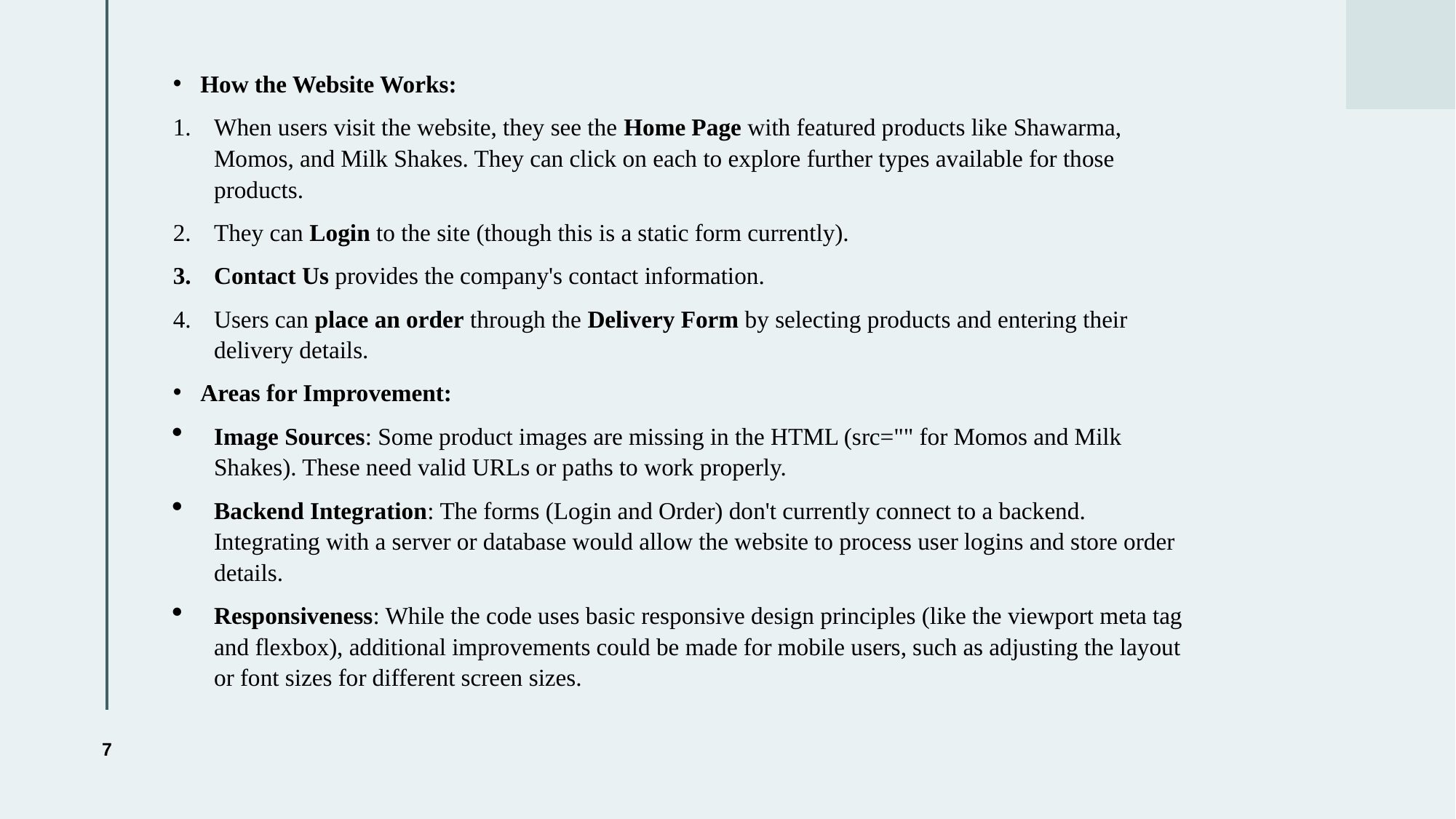

How the Website Works:
When users visit the website, they see the Home Page with featured products like Shawarma, Momos, and Milk Shakes. They can click on each to explore further types available for those products.
They can Login to the site (though this is a static form currently).
Contact Us provides the company's contact information.
Users can place an order through the Delivery Form by selecting products and entering their delivery details.
Areas for Improvement:
Image Sources: Some product images are missing in the HTML (src="" for Momos and Milk Shakes). These need valid URLs or paths to work properly.
Backend Integration: The forms (Login and Order) don't currently connect to a backend. Integrating with a server or database would allow the website to process user logins and store order details.
Responsiveness: While the code uses basic responsive design principles (like the viewport meta tag and flexbox), additional improvements could be made for mobile users, such as adjusting the layout or font sizes for different screen sizes.

7